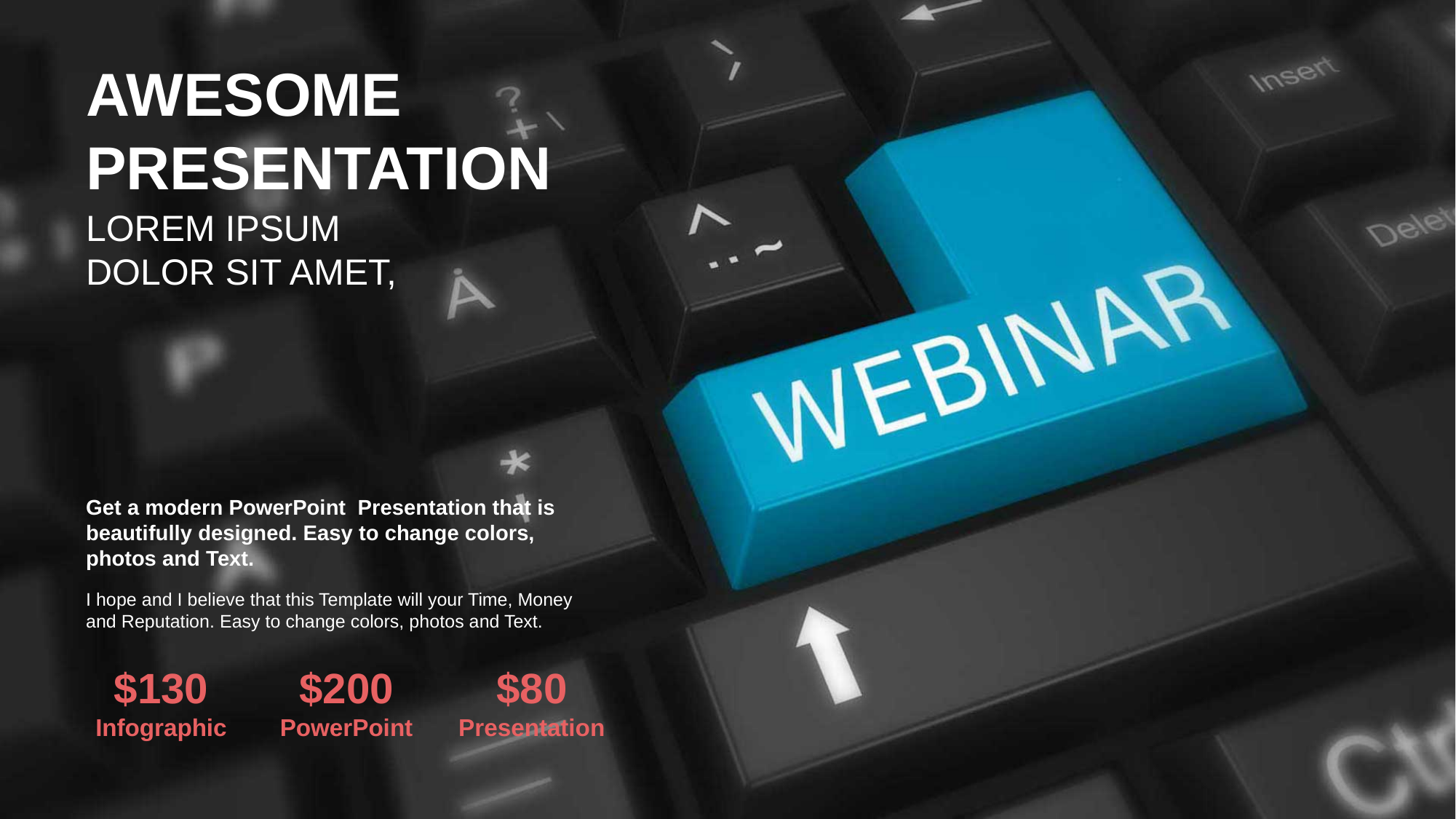

AWESOME
PRESENTATION
LOREM IPSUM
DOLOR SIT AMET,
Get a modern PowerPoint  Presentation that is beautifully designed. Easy to change colors, photos and Text.
I hope and I believe that this Template will your Time, Money and Reputation. Easy to change colors, photos and Text.
$130
Infographic
$200
PowerPoint
$80
Presentation